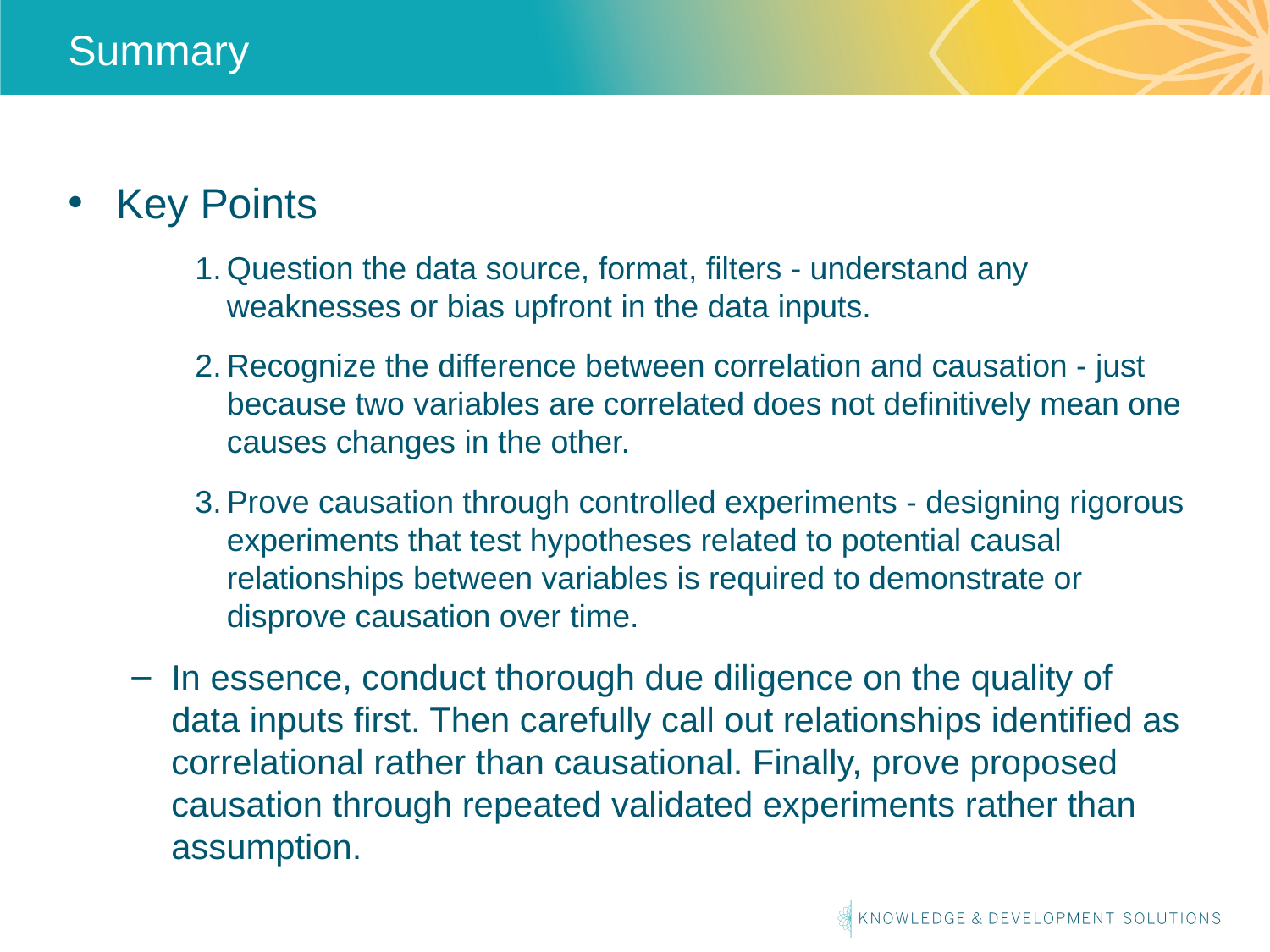

# Summary
Key Points
Question the data source, format, filters - understand any weaknesses or bias upfront in the data inputs.
Recognize the difference between correlation and causation - just because two variables are correlated does not definitively mean one causes changes in the other.
Prove causation through controlled experiments - designing rigorous experiments that test hypotheses related to potential causal relationships between variables is required to demonstrate or disprove causation over time.
In essence, conduct thorough due diligence on the quality of data inputs first. Then carefully call out relationships identified as correlational rather than causational. Finally, prove proposed causation through repeated validated experiments rather than assumption.